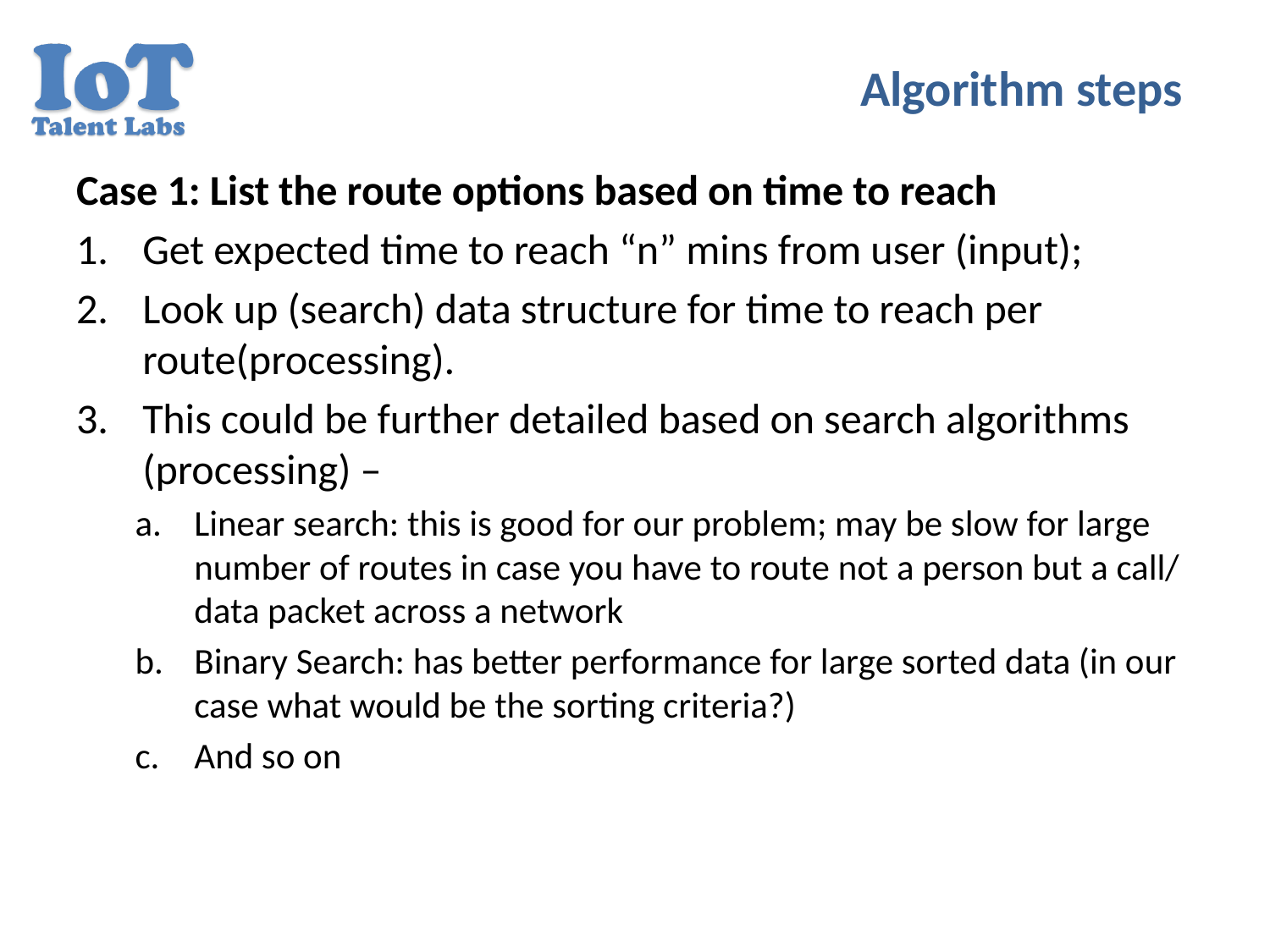

# Algorithm steps
Case 1: List the route options based on time to reach
Get expected time to reach “n” mins from user (input);
Look up (search) data structure for time to reach per route(processing).
This could be further detailed based on search algorithms (processing) –
Linear search: this is good for our problem; may be slow for large number of routes in case you have to route not a person but a call/ data packet across a network
Binary Search: has better performance for large sorted data (in our case what would be the sorting criteria?)
And so on